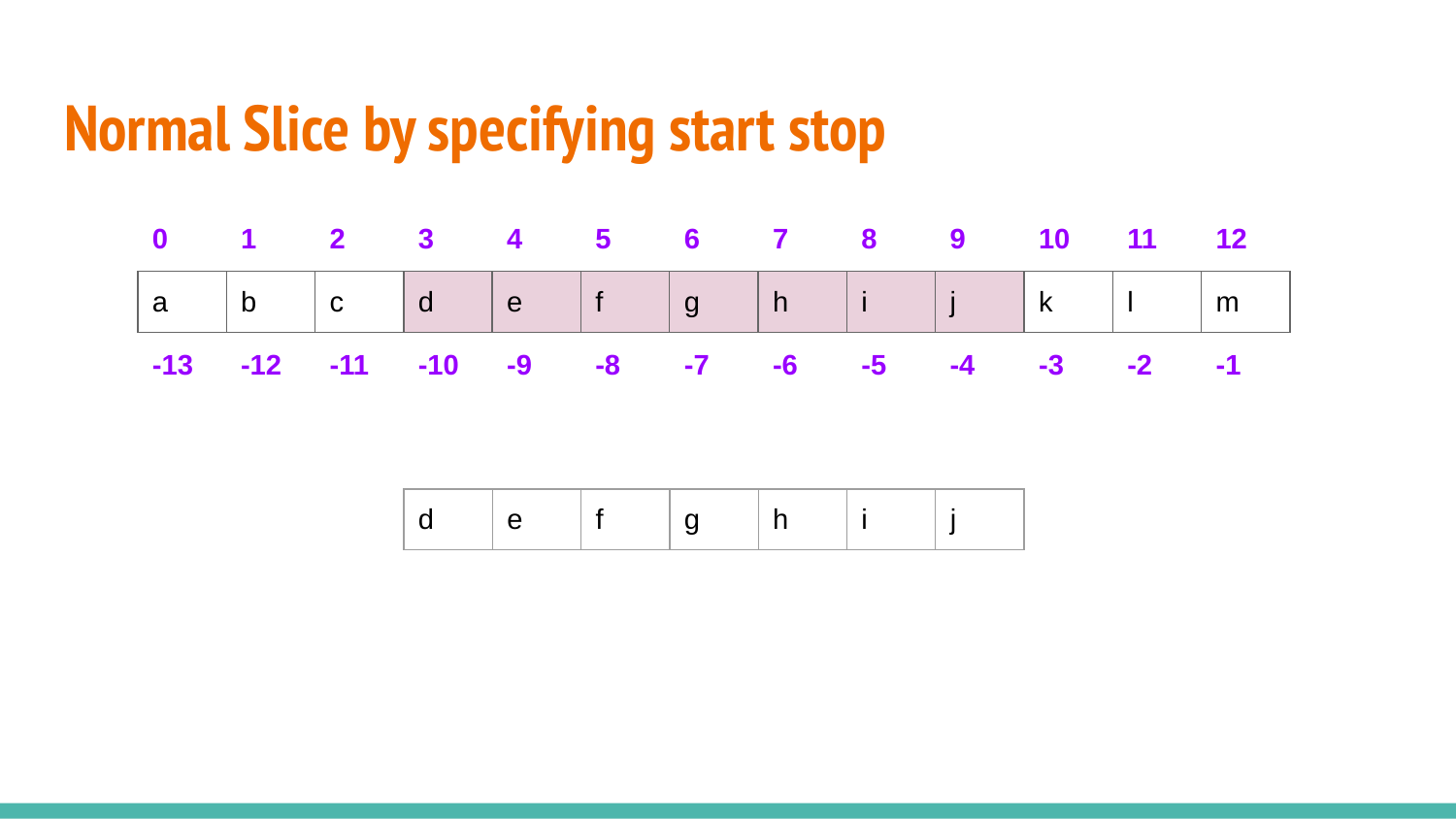

# Normal Slice by specifying start stop
| 0 | 1 | 2 | 3 | 4 | 5 | 6 | 7 | 8 | 9 | 10 | 11 | 12 |
| --- | --- | --- | --- | --- | --- | --- | --- | --- | --- | --- | --- | --- |
| a | b | c | d | e | f | g | h | i | j | k | l | m |
| --- | --- | --- | --- | --- | --- | --- | --- | --- | --- | --- | --- | --- |
| -13 | -12 | -11 | -10 | -9 | -8 | -7 | -6 | -5 | -4 | -3 | -2 | -1 |
| --- | --- | --- | --- | --- | --- | --- | --- | --- | --- | --- | --- | --- |
| d | e | f | g | h | i | j |
| --- | --- | --- | --- | --- | --- | --- |